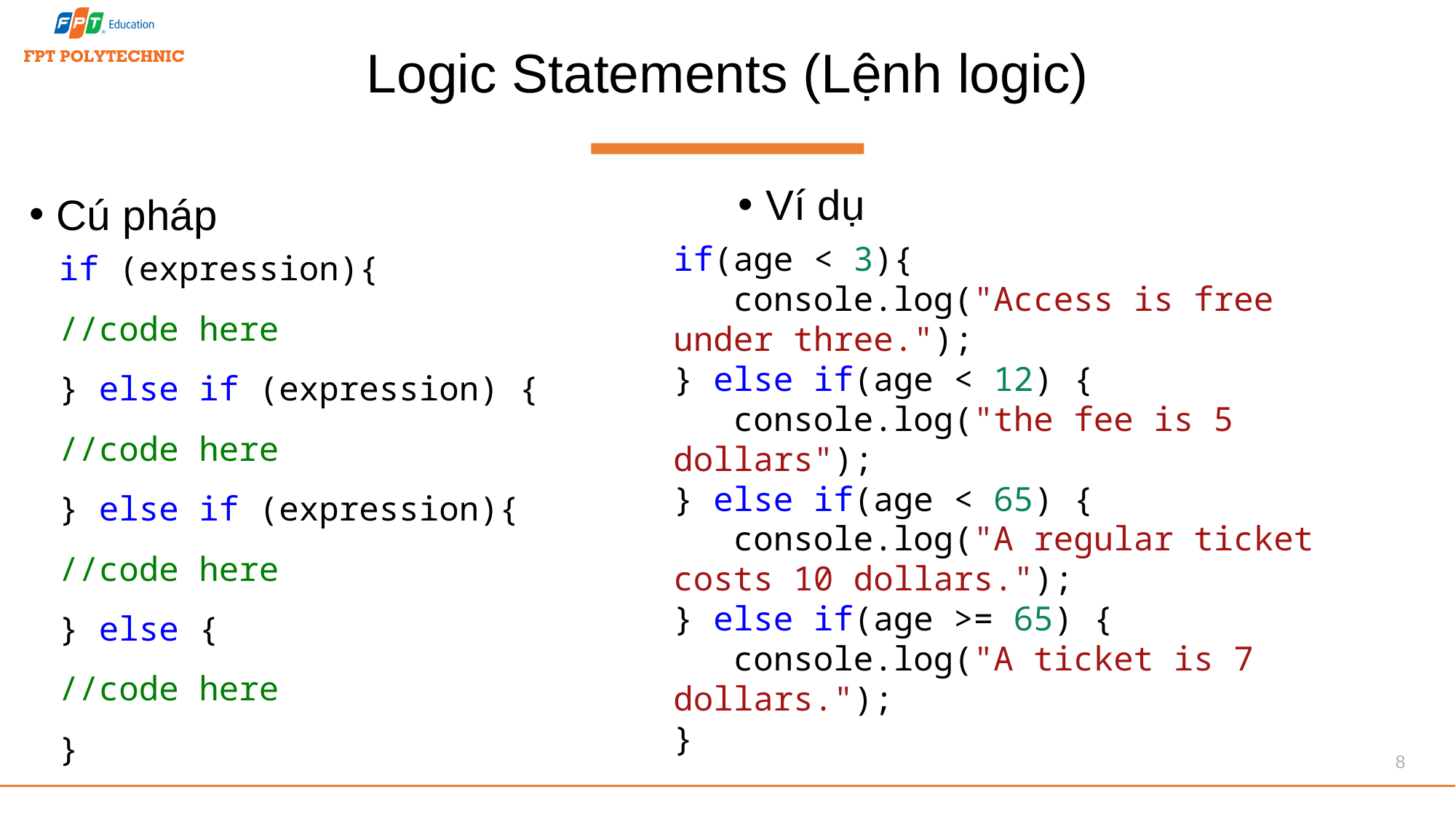

# Logic Statements (Lệnh logic)
Ví dụ

Cú pháp

if (expression){
//code here
} else if (expression) {
//code here
} else if (expression){
//code here
} else {
//code here
}
if(age < 3){
   console.log("Access is free under three.");
} else if(age < 12) {
   console.log("the fee is 5 dollars");
} else if(age < 65) {
   console.log("A regular ticket costs 10 dollars.");
} else if(age >= 65) {
   console.log("A ticket is 7 dollars.");
}
8